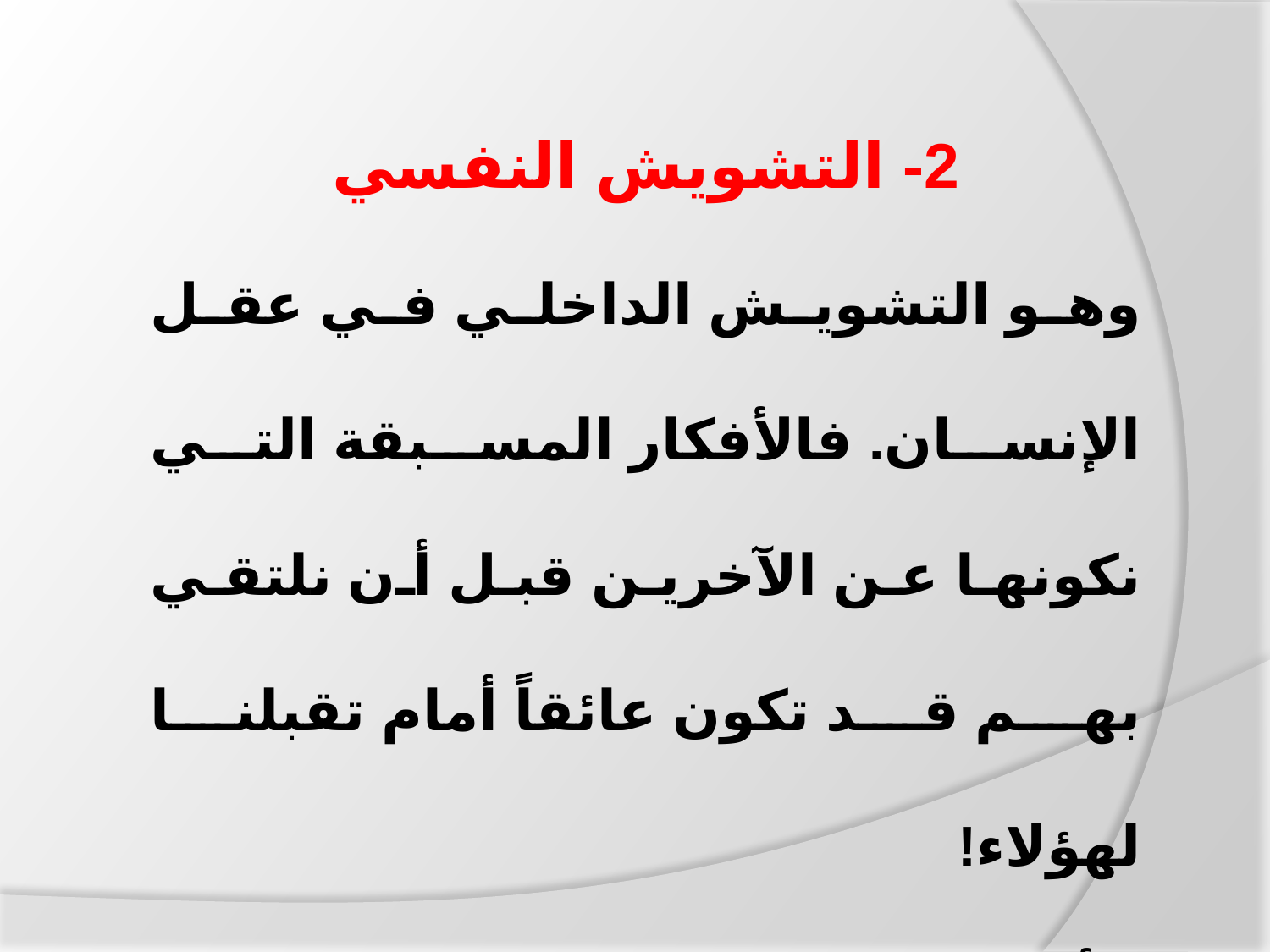

2- التشويش النفسي
وهو التشويش الداخلي في عقل الإنسان. فالأفكار المسبقة التي نكونها عن الآخرين قبل أن نلتقي بهم قد تكون عائقاً أمام تقبلنا لهؤلاء!
الأمثلة: (طبيب – معلم – في مجال الإعلام السياسي)